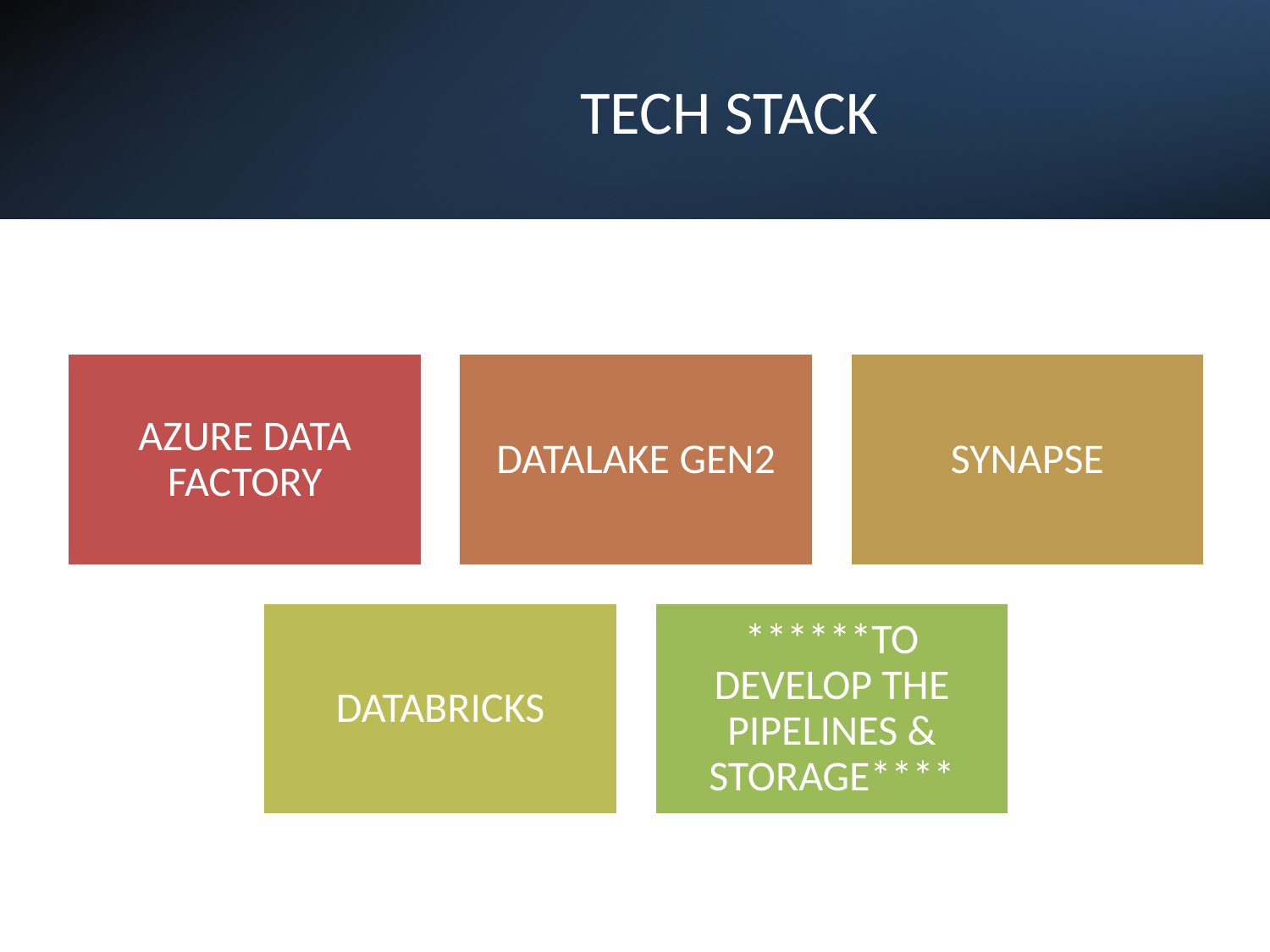

# TECH STACK
AZURE DATA FACTORY
DATALAKE GEN2
SYNAPSE
DATABRICKS
******TO DEVELOP THE PIPELINES & STORAGE****